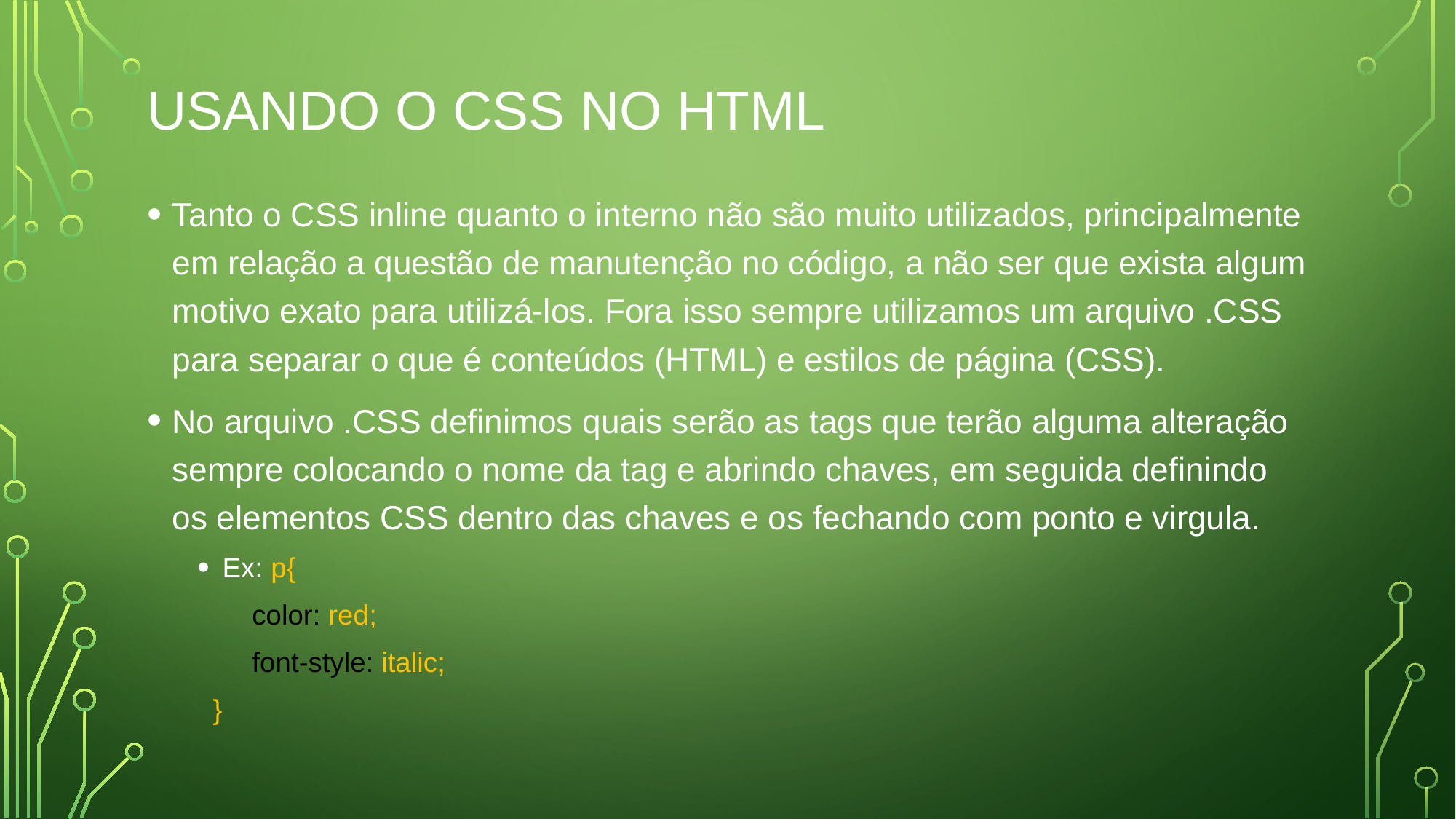

# Usando o CSS no HTML
Tanto o CSS inline quanto o interno não são muito utilizados, principalmente em relação a questão de manutenção no código, a não ser que exista algum motivo exato para utilizá-los. Fora isso sempre utilizamos um arquivo .CSS para separar o que é conteúdos (HTML) e estilos de página (CSS).
No arquivo .CSS definimos quais serão as tags que terão alguma alteração sempre colocando o nome da tag e abrindo chaves, em seguida definindo os elementos CSS dentro das chaves e os fechando com ponto e virgula.
Ex: p{
	       color: red;
	       font-style: italic;
	  }